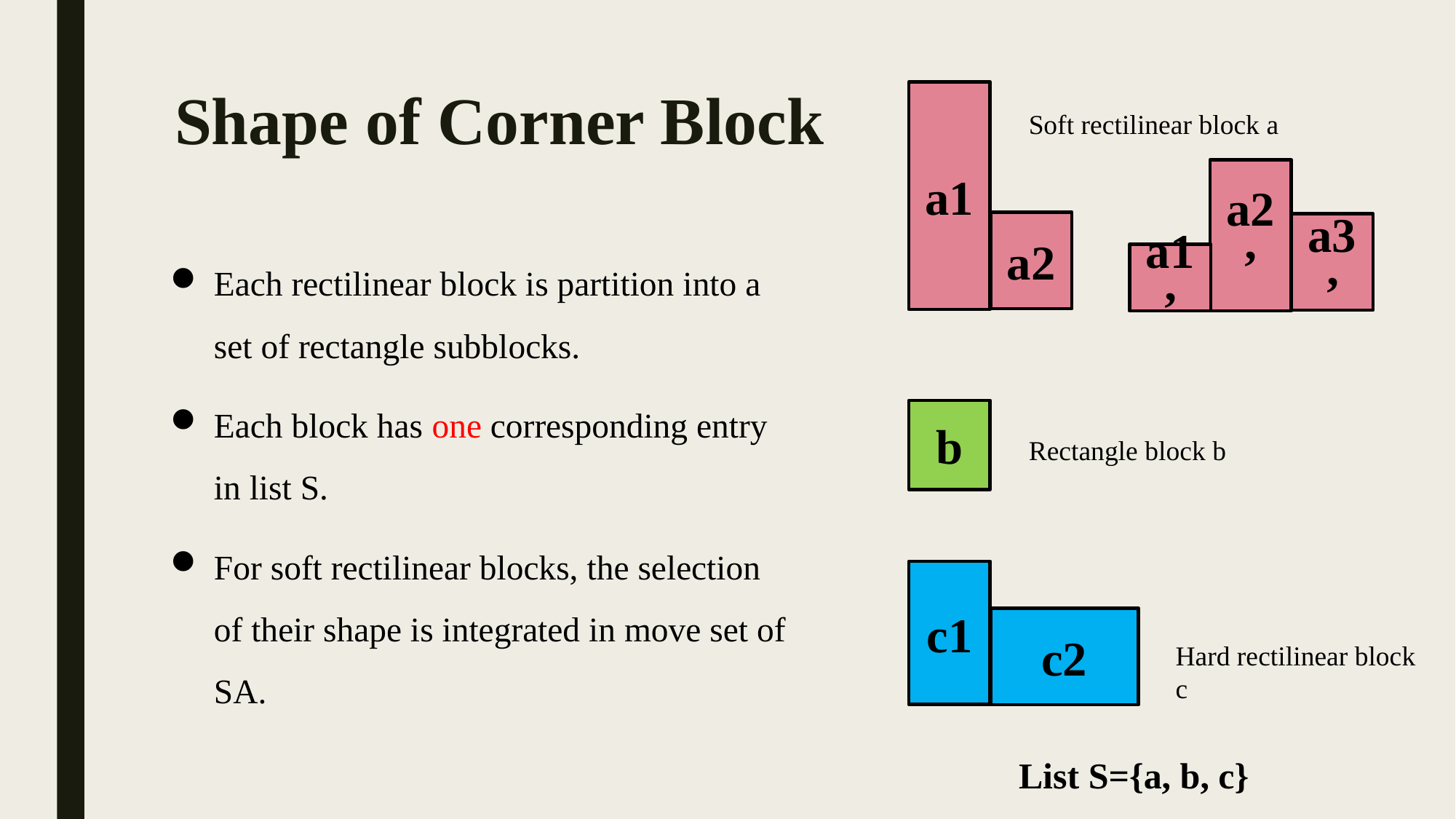

# Shape of Corner Block
a1
a2
Soft rectilinear block a
a2’
a3’
a1’
Each rectilinear block is partition into a set of rectangle subblocks.
Each block has one corresponding entry in list S.
For soft rectilinear blocks, the selection of their shape is integrated in move set of SA.
b
Rectangle block b
c1
c2
Hard rectilinear block c
List S={a, b, c}